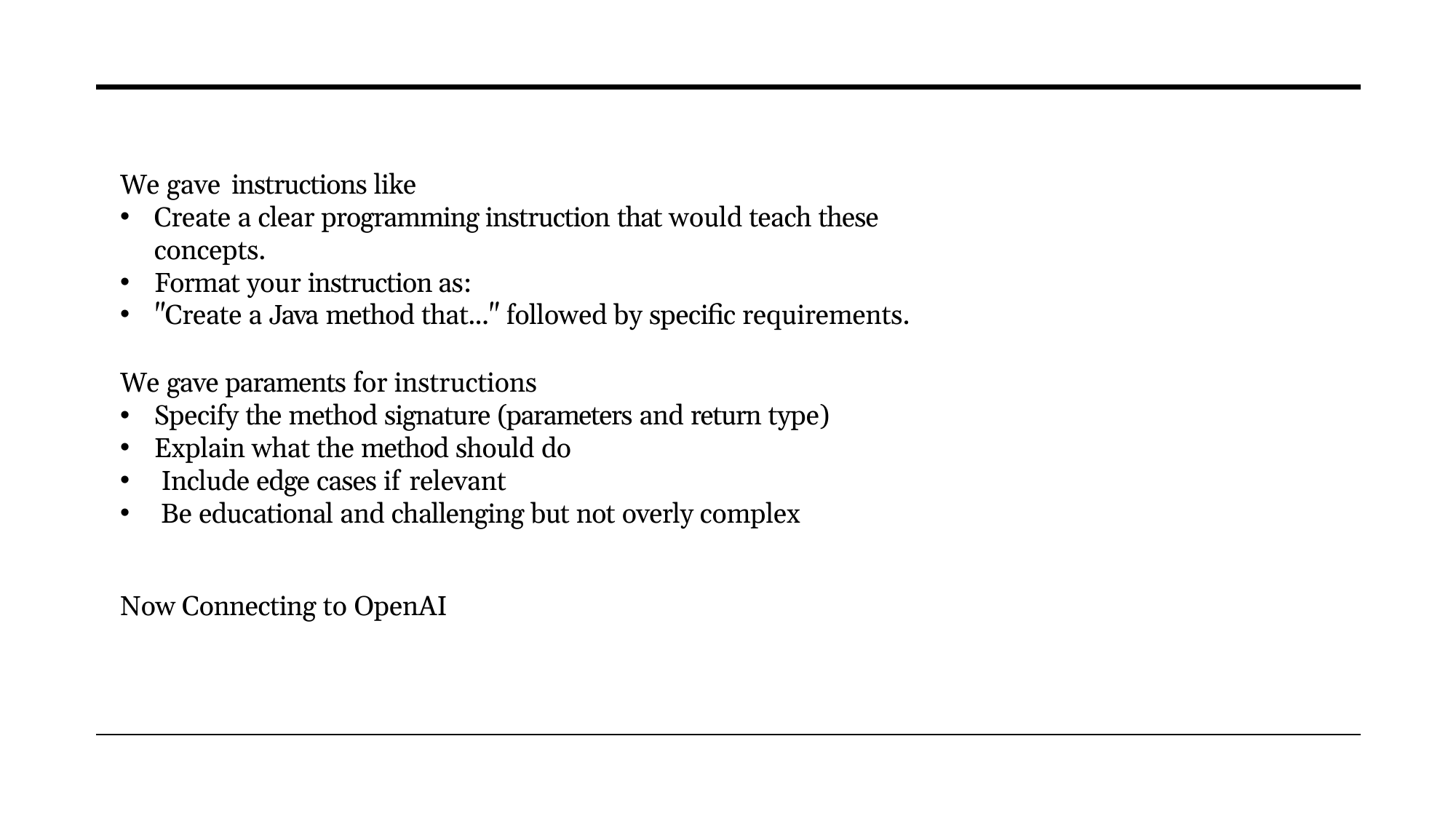

We gave instructions like
Create a clear programming instruction that would teach these concepts.
Format your instruction as:
"Create a Java method that..." followed by specific requirements.

We gave paraments for instructions
Specify the method signature (parameters and return type)
Explain what the method should do
Include edge cases if relevant
Be educational and challenging but not overly complex

Now Connecting to OpenAI